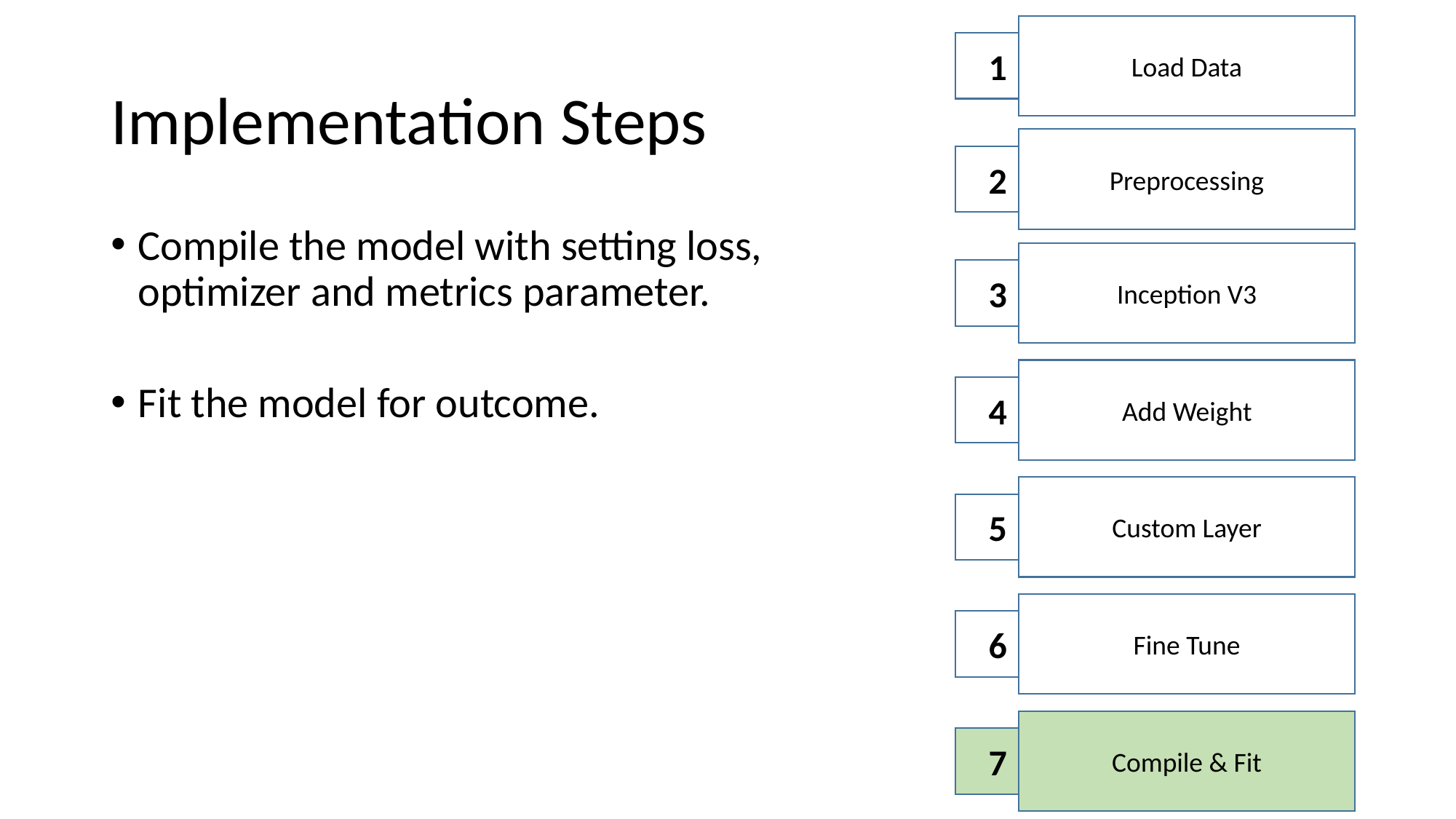

Load Data
1
# Implementation Steps
Preprocessing
2
Compile the model with setting loss, optimizer and metrics parameter.
Fit the model for outcome.

Inception V3
3
Add Weight
4
Custom Layer
5
Fine Tune
6
Compile & Fit
7